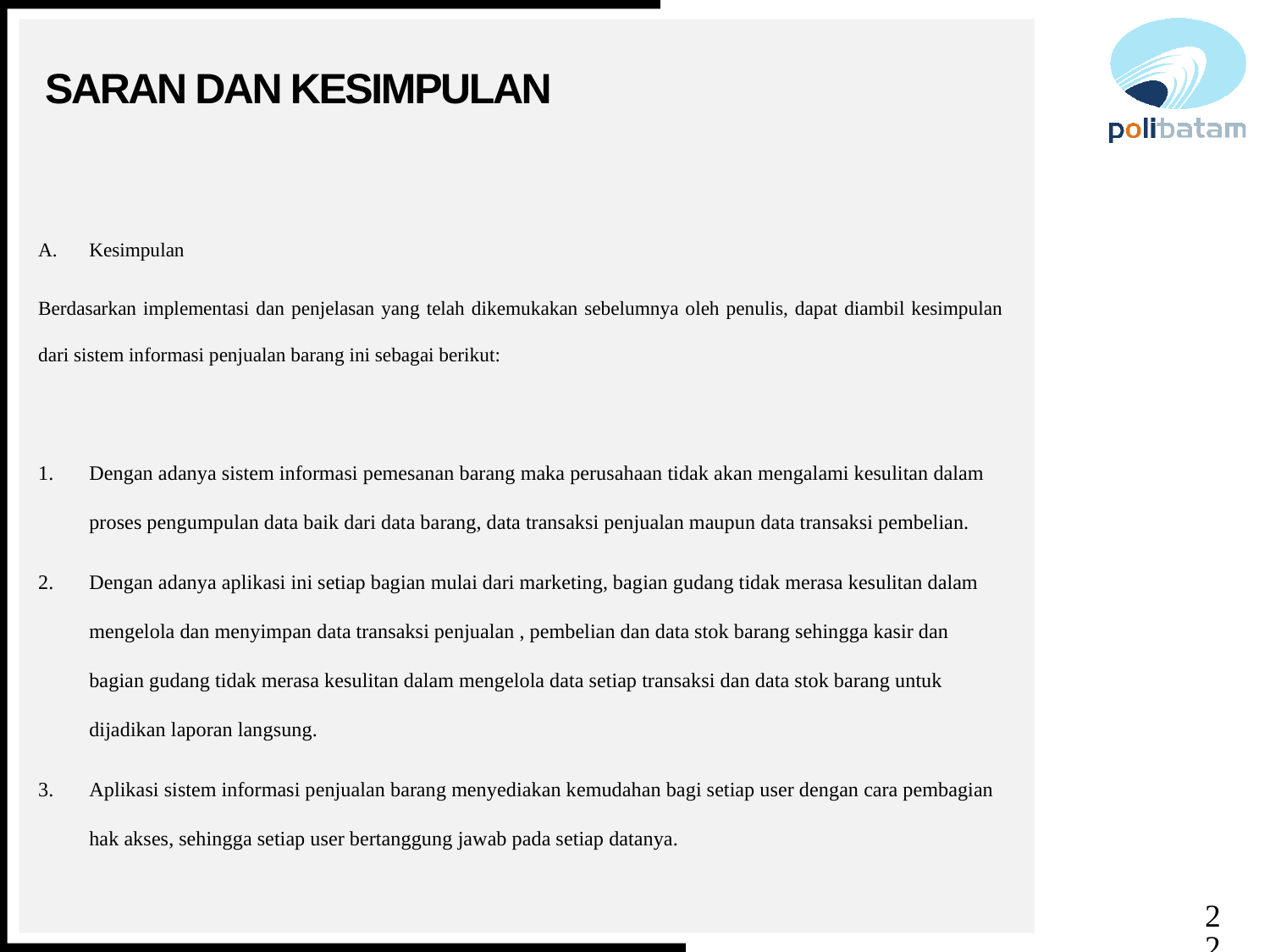

# Saran dan kesimpulan

Kesimpulan
Berdasarkan implementasi dan penjelasan yang telah dikemukakan sebelumnya oleh penulis, dapat diambil kesimpulan dari sistem informasi penjualan barang ini sebagai berikut:

Dengan adanya sistem informasi pemesanan barang maka perusahaan tidak akan mengalami kesulitan dalam proses pengumpulan data baik dari data barang, data transaksi penjualan maupun data transaksi pembelian.
Dengan adanya aplikasi ini setiap bagian mulai dari marketing, bagian gudang tidak merasa kesulitan dalam mengelola dan menyimpan data transaksi penjualan , pembelian dan data stok barang sehingga kasir dan bagian gudang tidak merasa kesulitan dalam mengelola data setiap transaksi dan data stok barang untuk dijadikan laporan langsung.
Aplikasi sistem informasi penjualan barang menyediakan kemudahan bagi setiap user dengan cara pembagian hak akses, sehingga setiap user bertanggung jawab pada setiap datanya.

22